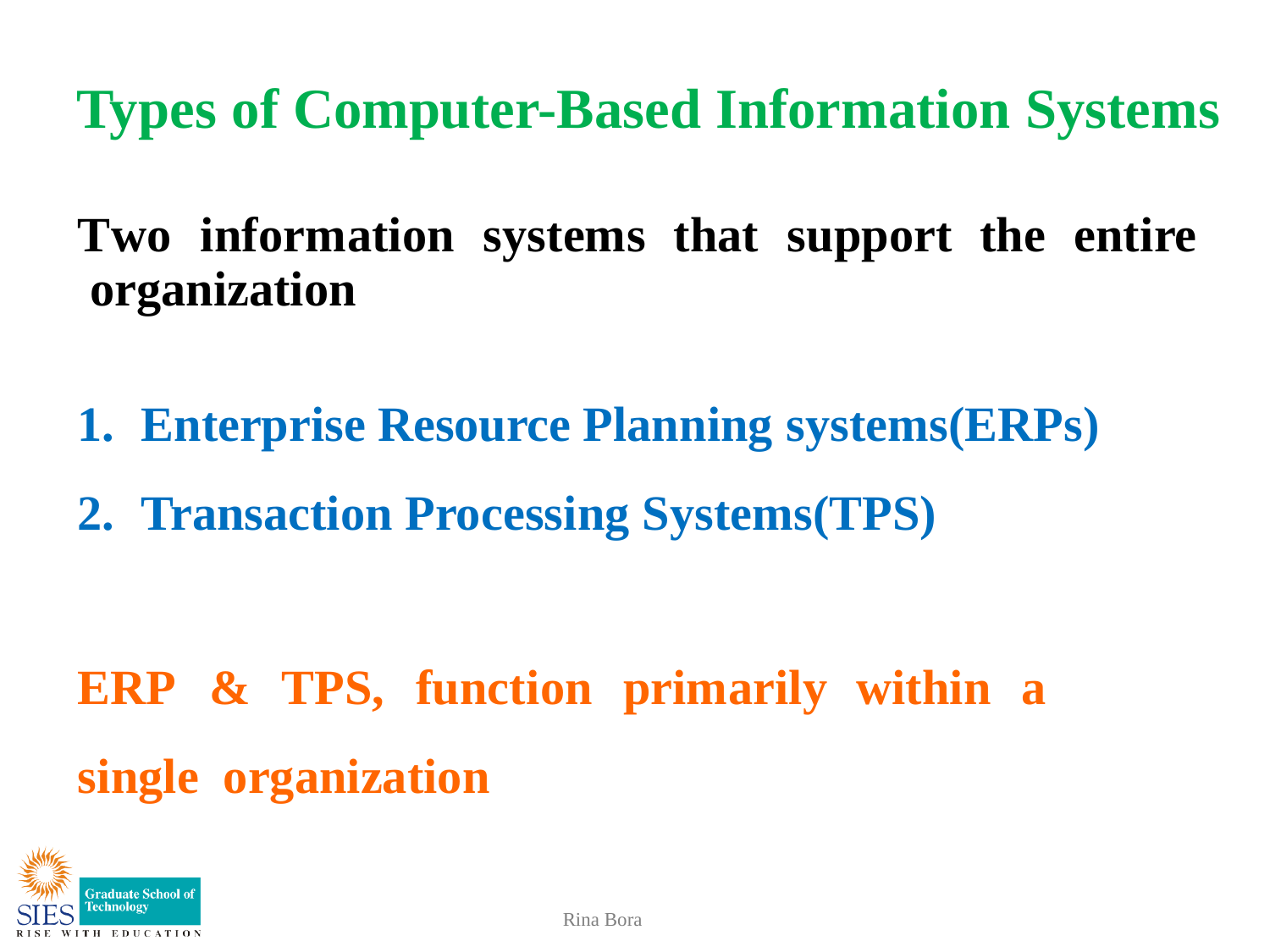

# Types of Computer-Based Information Systems
Two	information	systems	that	support	the	entire  organization

Enterprise Resource Planning systems(ERPs)
Transaction Processing Systems(TPS)
ERP	&	TPS,	function	primarily	within	a	single  organization